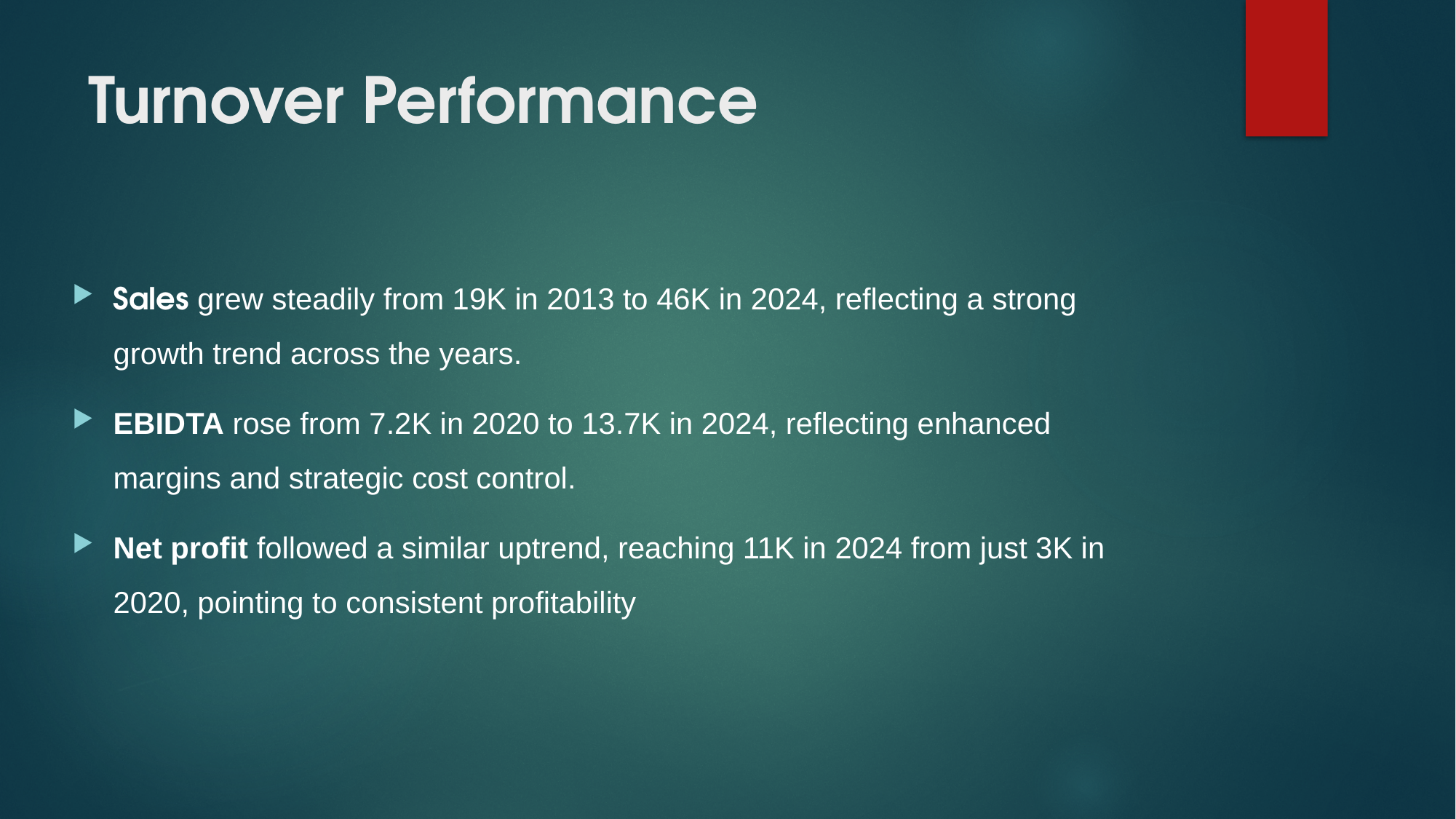

# Turnover Performance
Sales grew steadily from 19K in 2013 to 46K in 2024, reflecting a strong growth trend across the years.
EBIDTA rose from 7.2K in 2020 to 13.7K in 2024, reflecting enhanced margins and strategic cost control.
Net profit followed a similar uptrend, reaching 11K in 2024 from just 3K in 2020, pointing to consistent profitability